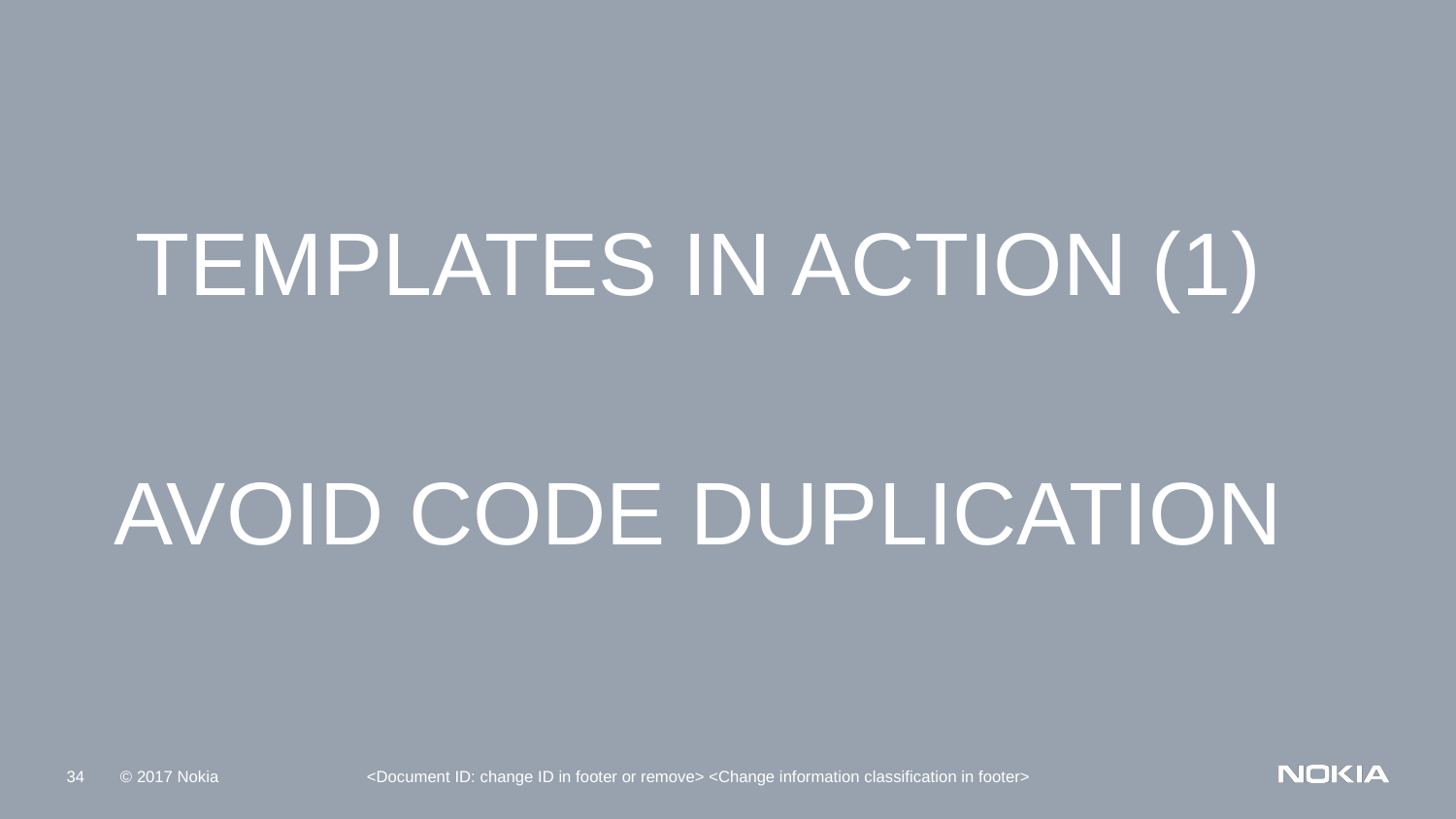

TEMPLATES IN ACTION (1)

AVOID CODE DUPLICATION
<Document ID: change ID in footer or remove> <Change information classification in footer>